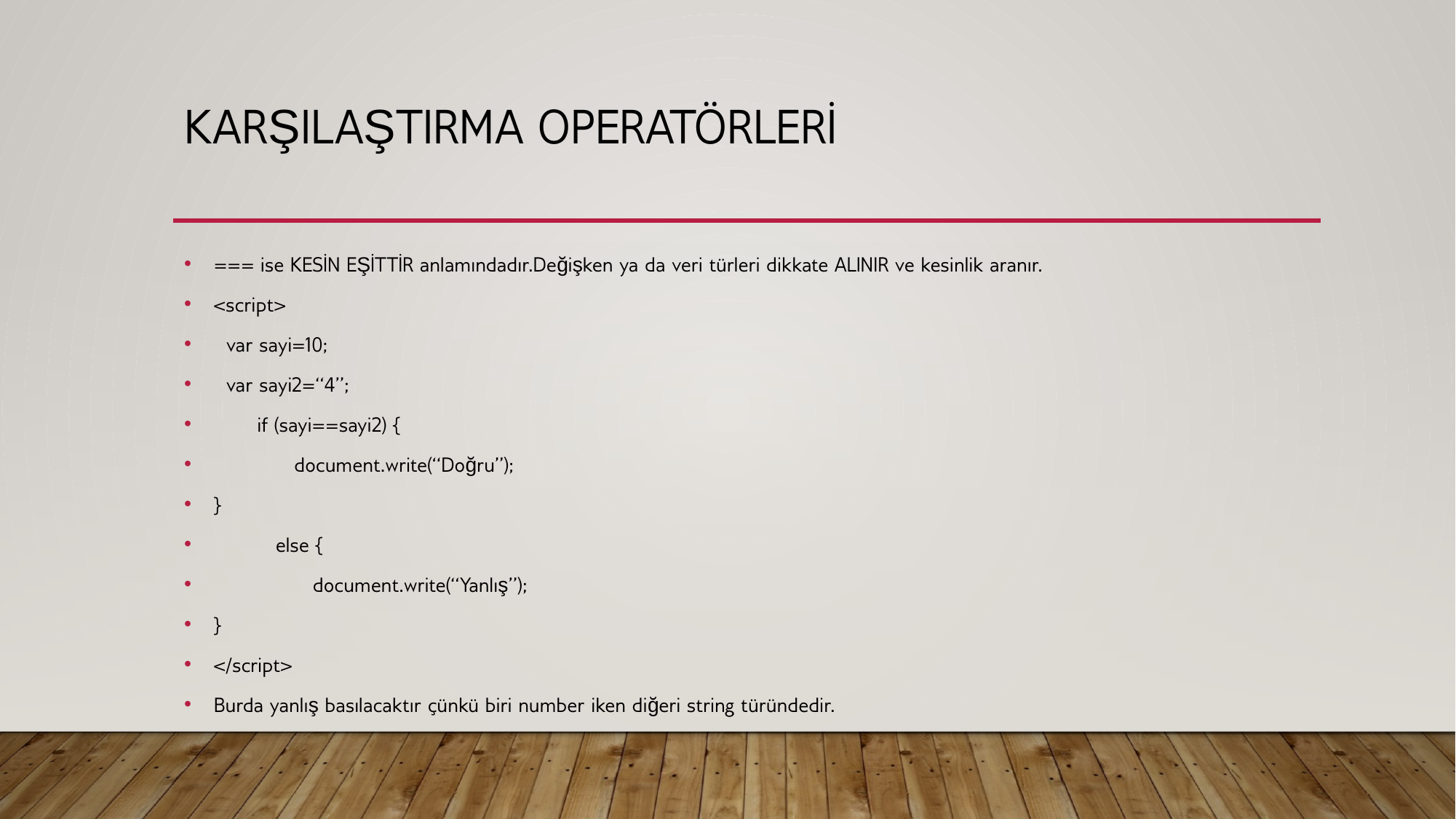

# KARŞILAŞTIRMA OPERATÖRLERİ
=== ise KESİN EŞİTTİR anlamındadır.Değişken ya da veri türleri dikkate ALINIR ve kesinlik aranır.
<script>
  var sayi=10;
  var sayi2=‘‘4’’;
       if (sayi==sayi2) {
             document.write(‘‘Doğru’’);
}
          else {
                document.write(‘‘Yanlış’’);
}
</script>
Burda yanlış basılacaktır çünkü biri number iken diğeri string türündedir.